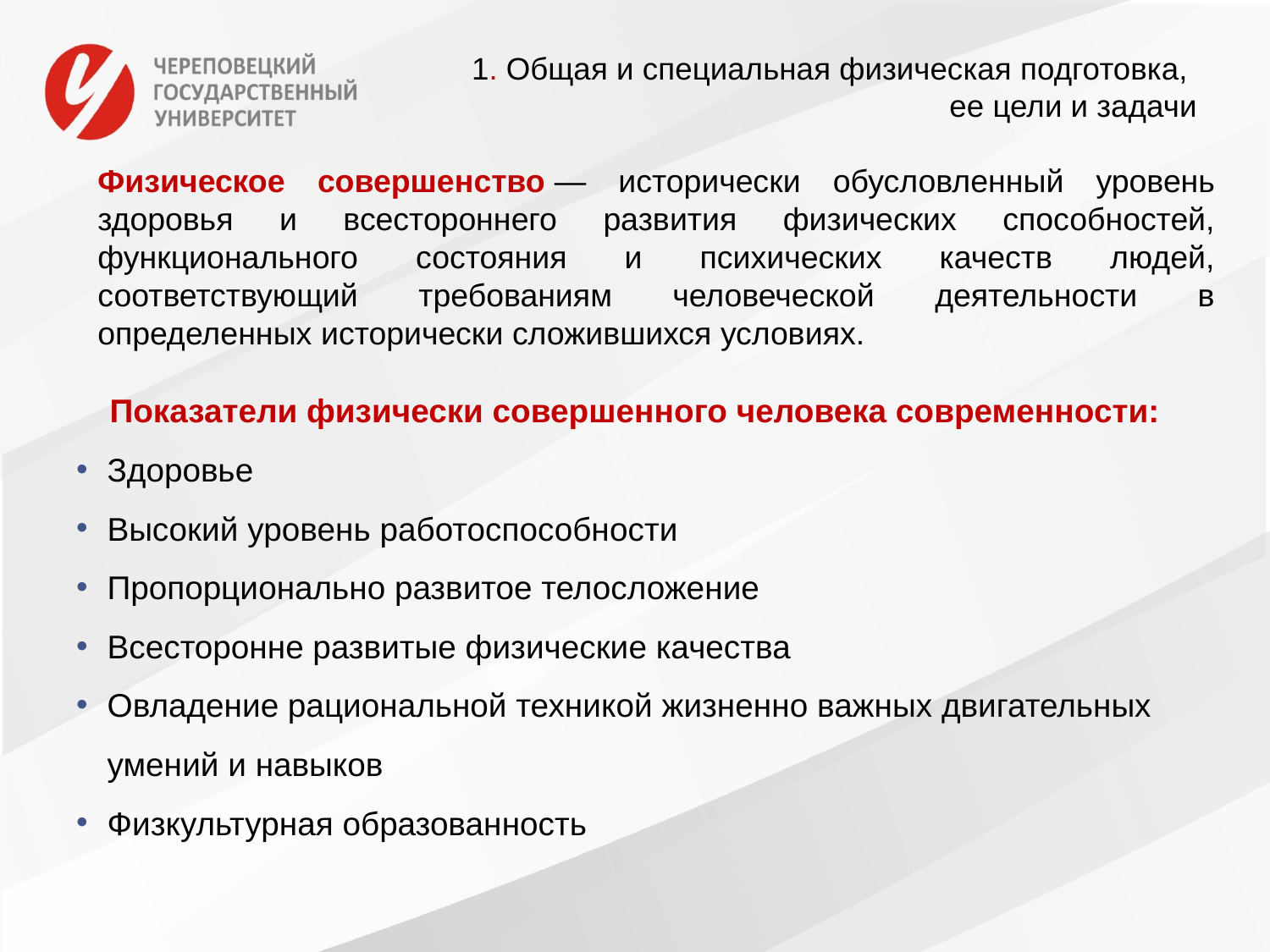

1. Общая и специальная физическая подготовка,
ее цели и задачи
# Физическое совершенство — исторически обусловленный уровень здоровья и всестороннего развития физических способностей, функционального состояния и психических качеств людей, соответствующий требованиям человеческой деятельности в определенных исторически сложившихся условиях.
Показатели физически совершенного человека современности:
Здоровье
Высокий уровень работоспособности
Пропорционально развитое телосложение
Всесторонне развитые физические качества
Овладение рациональной техникой жизненно важных двигательных умений и навыков
Физкультурная образованность